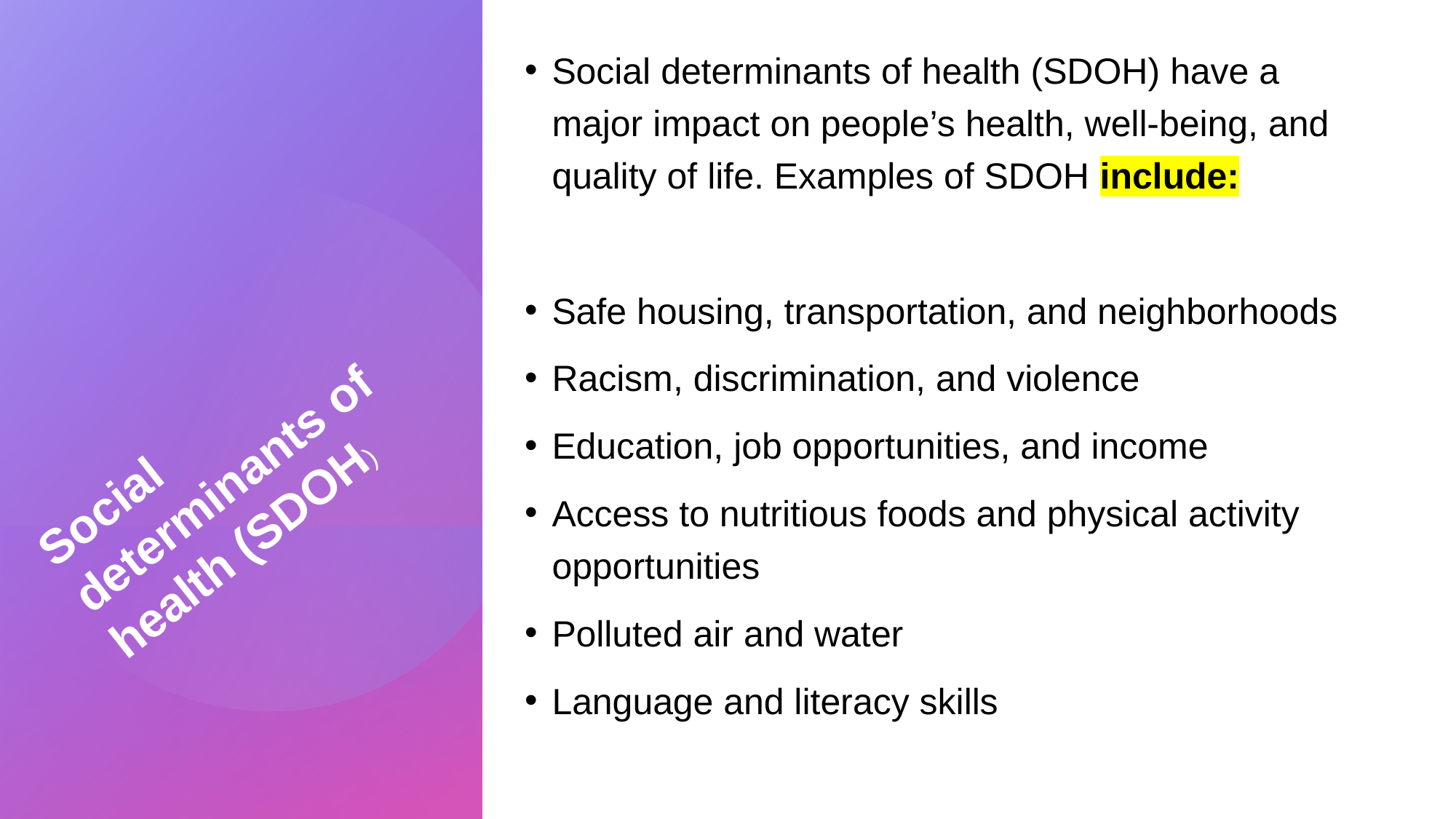

Social determinants of health (SDOH) have a major impact on people’s health, well-being, and quality of life. Examples of SDOH include:

Safe housing, transportation, and neighborhoods
Racism, discrimination, and violence
Education, job opportunities, and income
Access to nutritious foods and physical activity opportunities
Polluted air and water
Language and literacy skills

Social determinants of health (SDOH)